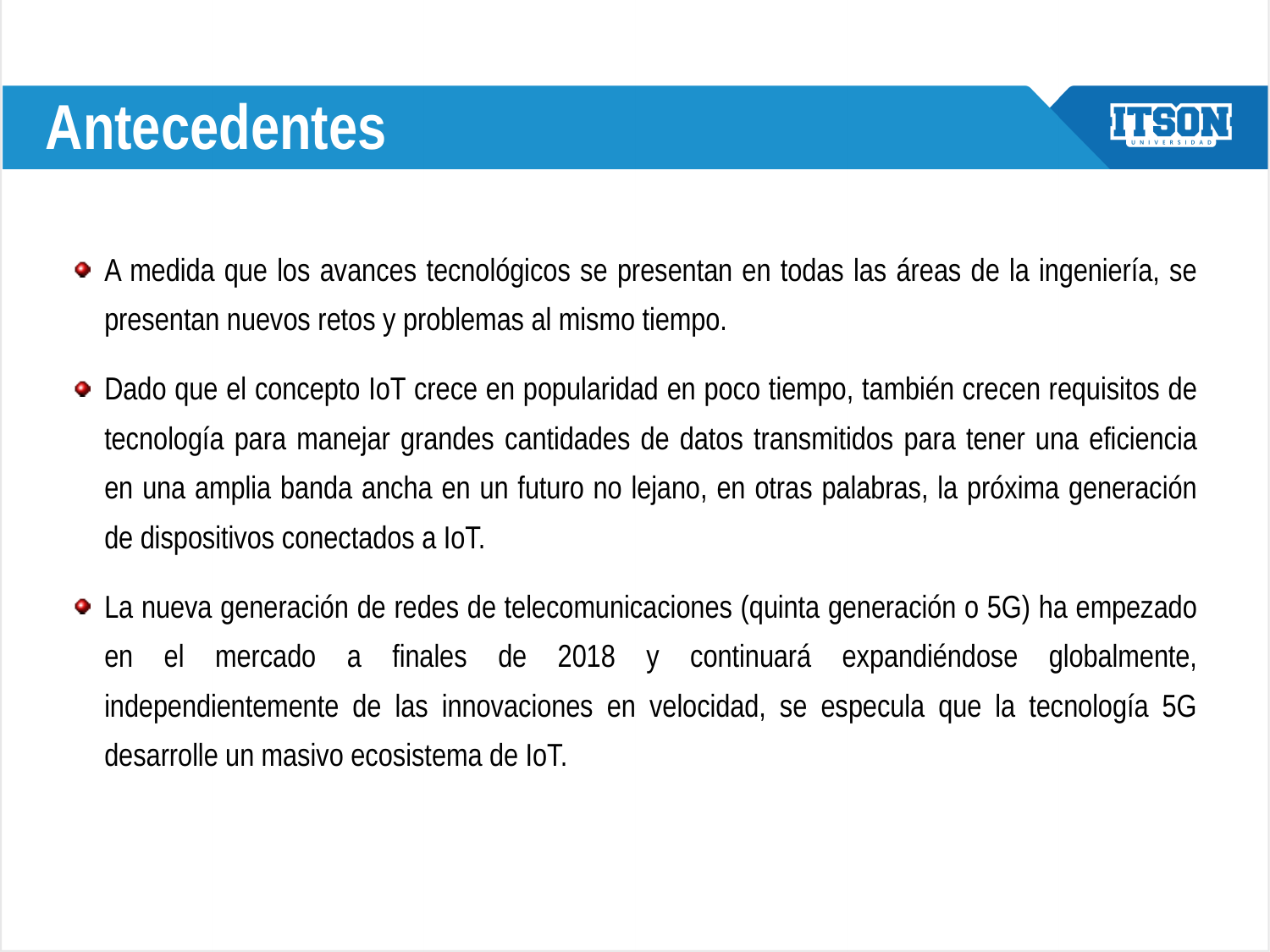

# Antecedentes
A medida que los avances tecnológicos se presentan en todas las áreas de la ingeniería, se presentan nuevos retos y problemas al mismo tiempo.
Dado que el concepto IoT crece en popularidad en poco tiempo, también crecen requisitos de tecnología para manejar grandes cantidades de datos transmitidos para tener una eficiencia en una amplia banda ancha en un futuro no lejano, en otras palabras, la próxima generación de dispositivos conectados a IoT.
La nueva generación de redes de telecomunicaciones (quinta generación o 5G) ha empezado en el mercado a finales de 2018 y continuará expandiéndose globalmente, independientemente de las innovaciones en velocidad, se especula que la tecnología 5G desarrolle un masivo ecosistema de IoT.